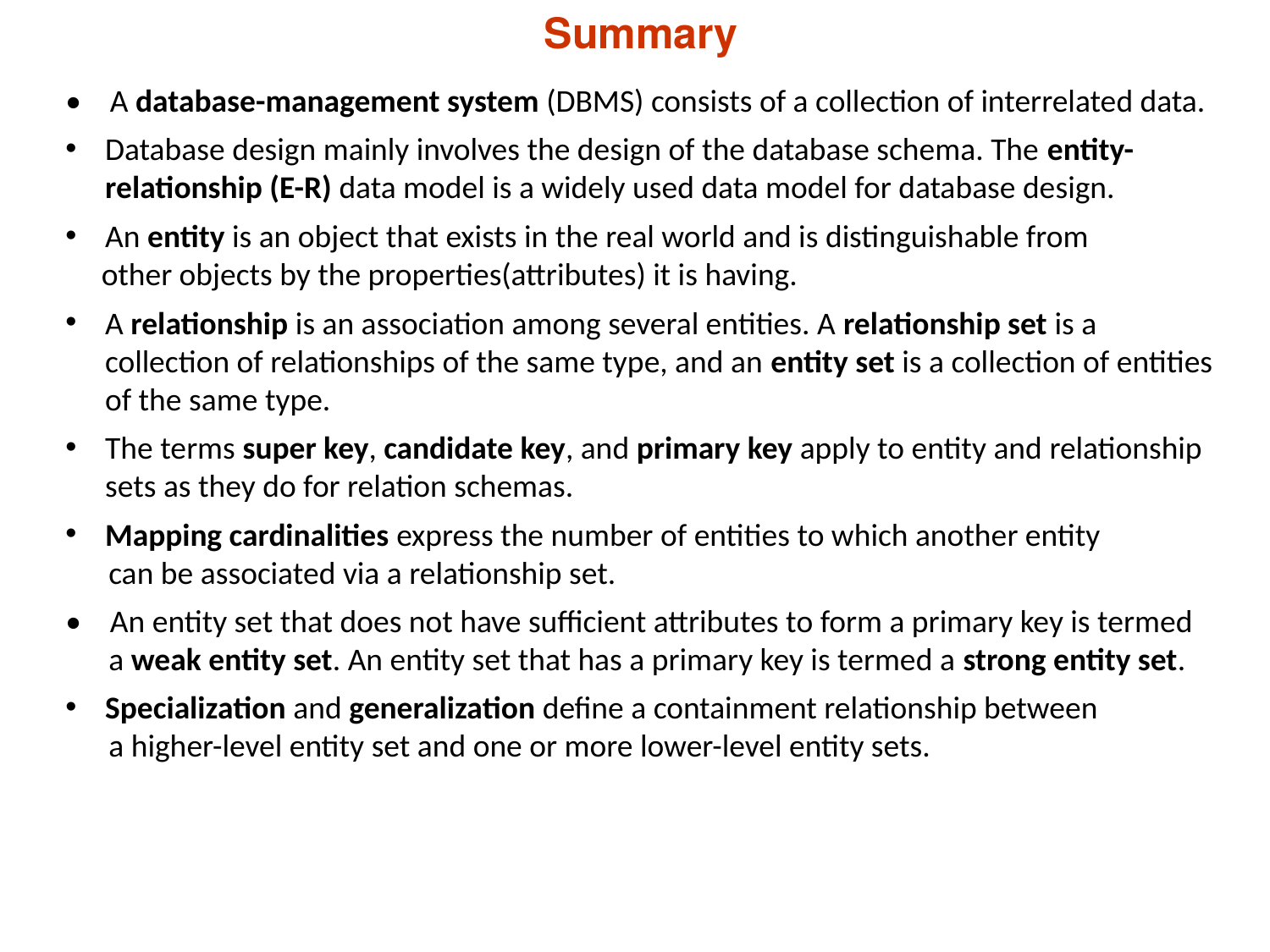

Summary
•    A database-management system (DBMS) consists of a collection of interrelated data.
Database design mainly involves the design of the database schema. The entity-relationship (E-R) data model is a widely used data model for database design.
An entity is an object that exists in the real world and is distinguishable from
     other objects by the properties(attributes) it is having.
A relationship is an association among several entities. A relationship set is a collection of relationships of the same type, and an entity set is a collection of entities of the same type.
The terms super key, candidate key, and primary key apply to entity and relationship sets as they do for relation schemas.
Mapping cardinalities express the number of entities to which another entity
      can be associated via a relationship set.
•    An entity set that does not have sufficient attributes to form a primary key is termed
      a weak entity set. An entity set that has a primary key is termed a strong entity set.
Specialization and generalization define a containment relationship between
      a higher-level entity set and one or more lower-level entity sets.